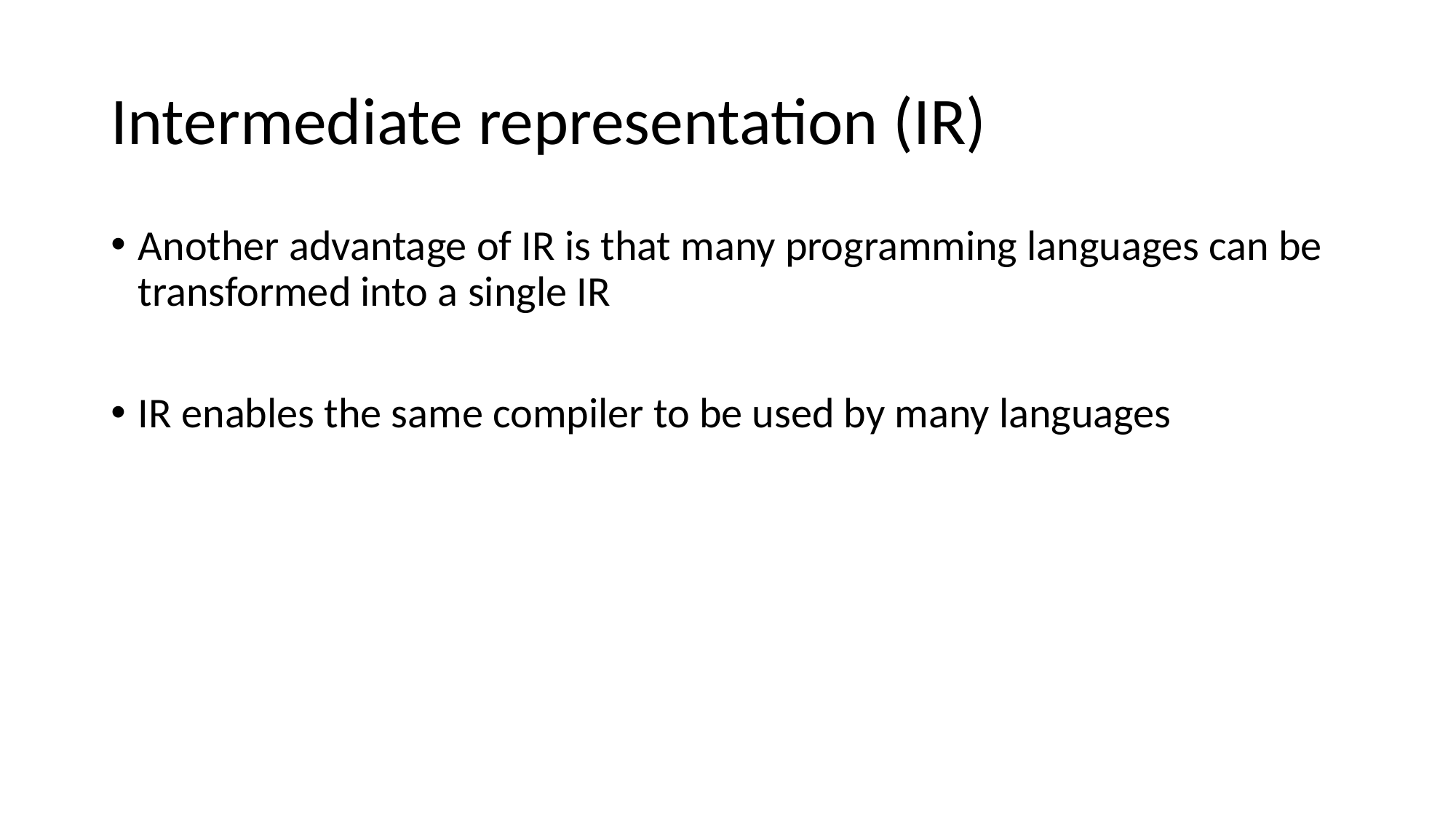

# Intermediate representation (IR)
Another advantage of IR is that many programming languages can be transformed into a single IR

IR enables the same compiler to be used by many languages